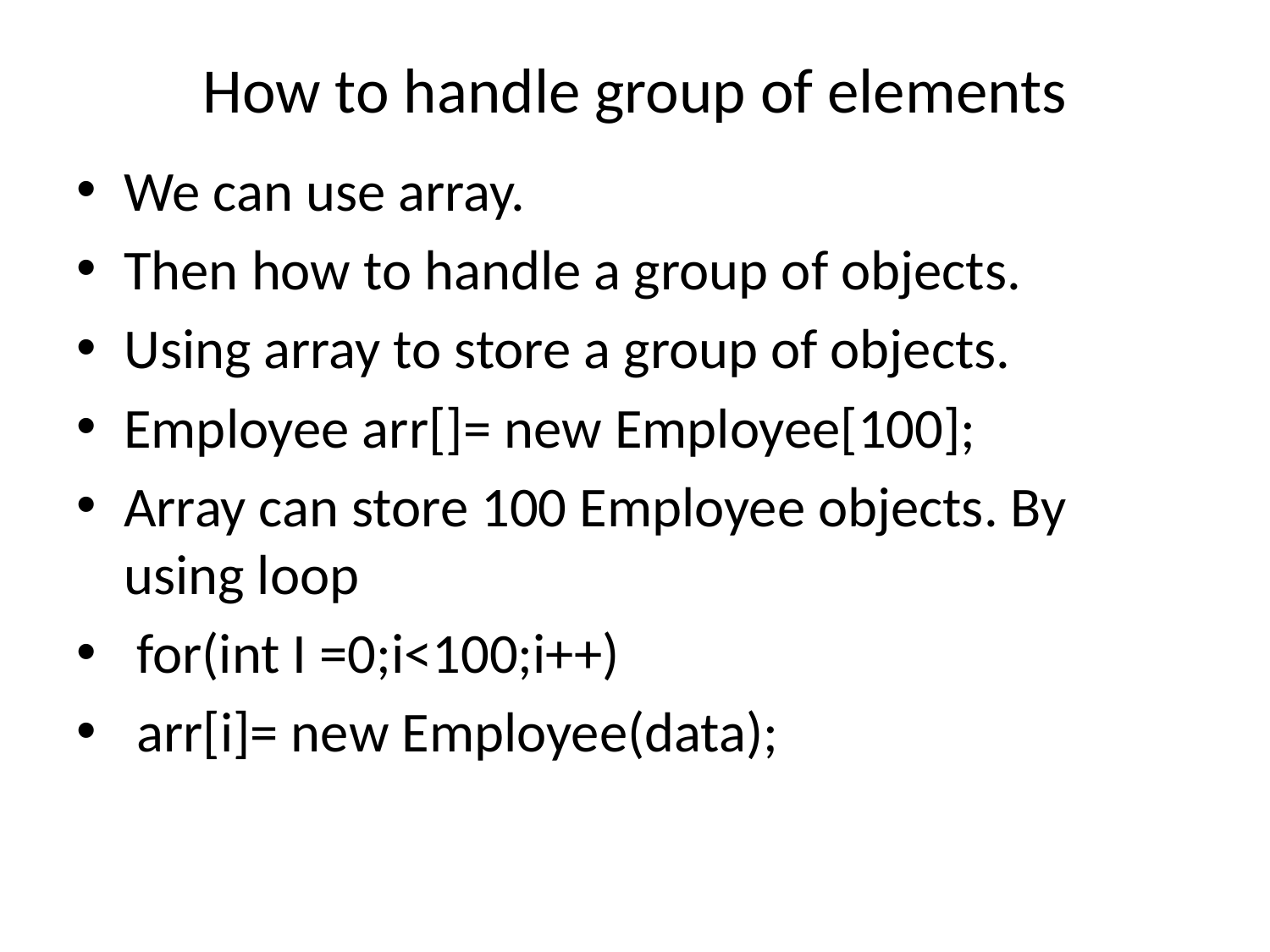

# How to handle group of elements
We can use array.
Then how to handle a group of objects.
Using array to store a group of objects.
Employee arr[]= new Employee[100];
Array can store 100 Employee objects. By using loop
 for(int I =0;i<100;i++)
 arr[i]= new Employee(data);